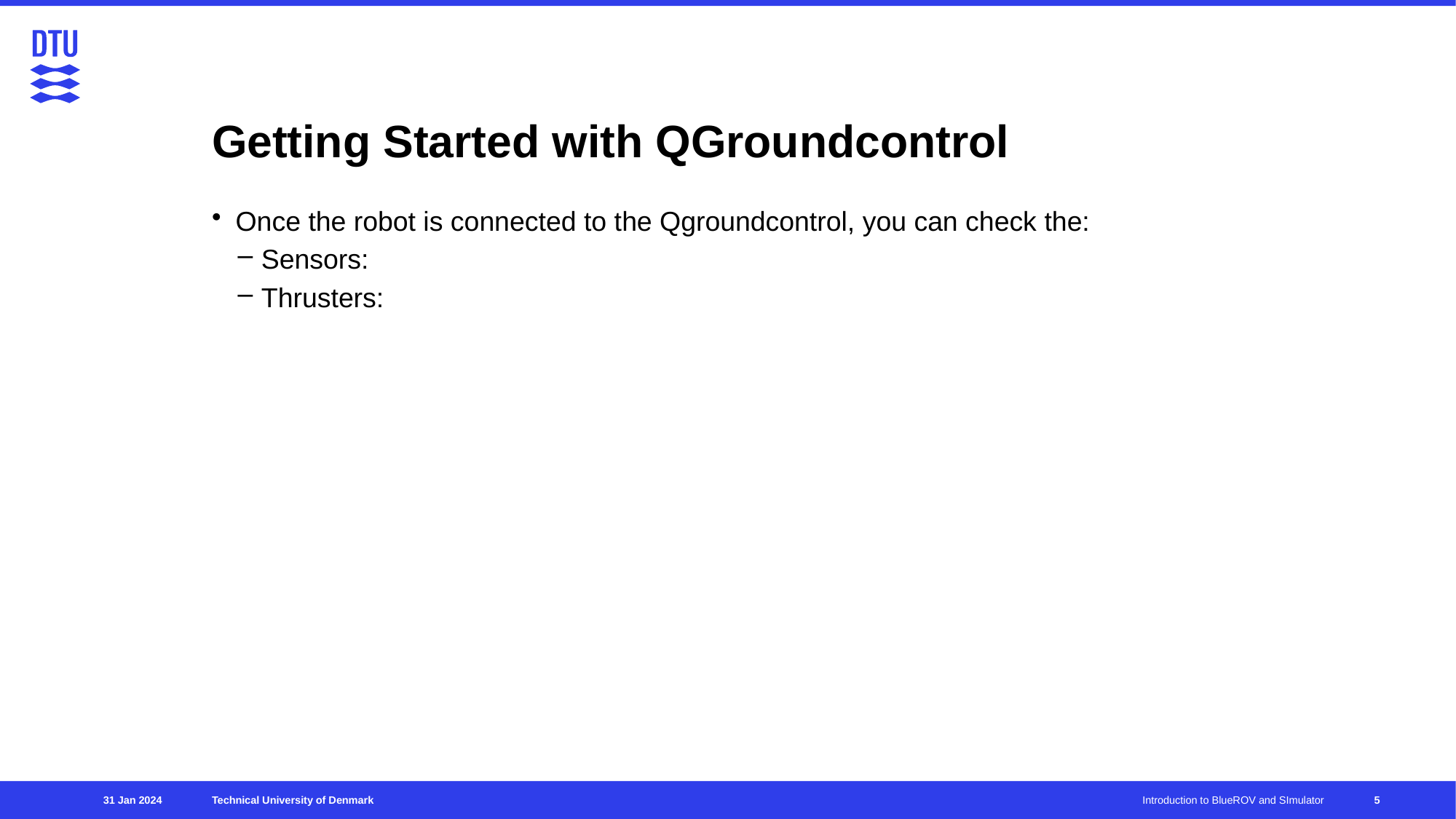

# Getting Started with QGroundcontrol
Once the robot is connected to the Qgroundcontrol, you can check the:
Sensors:
Thrusters:

31 Jan 2024
Introduction to BlueROV and SImulator
5